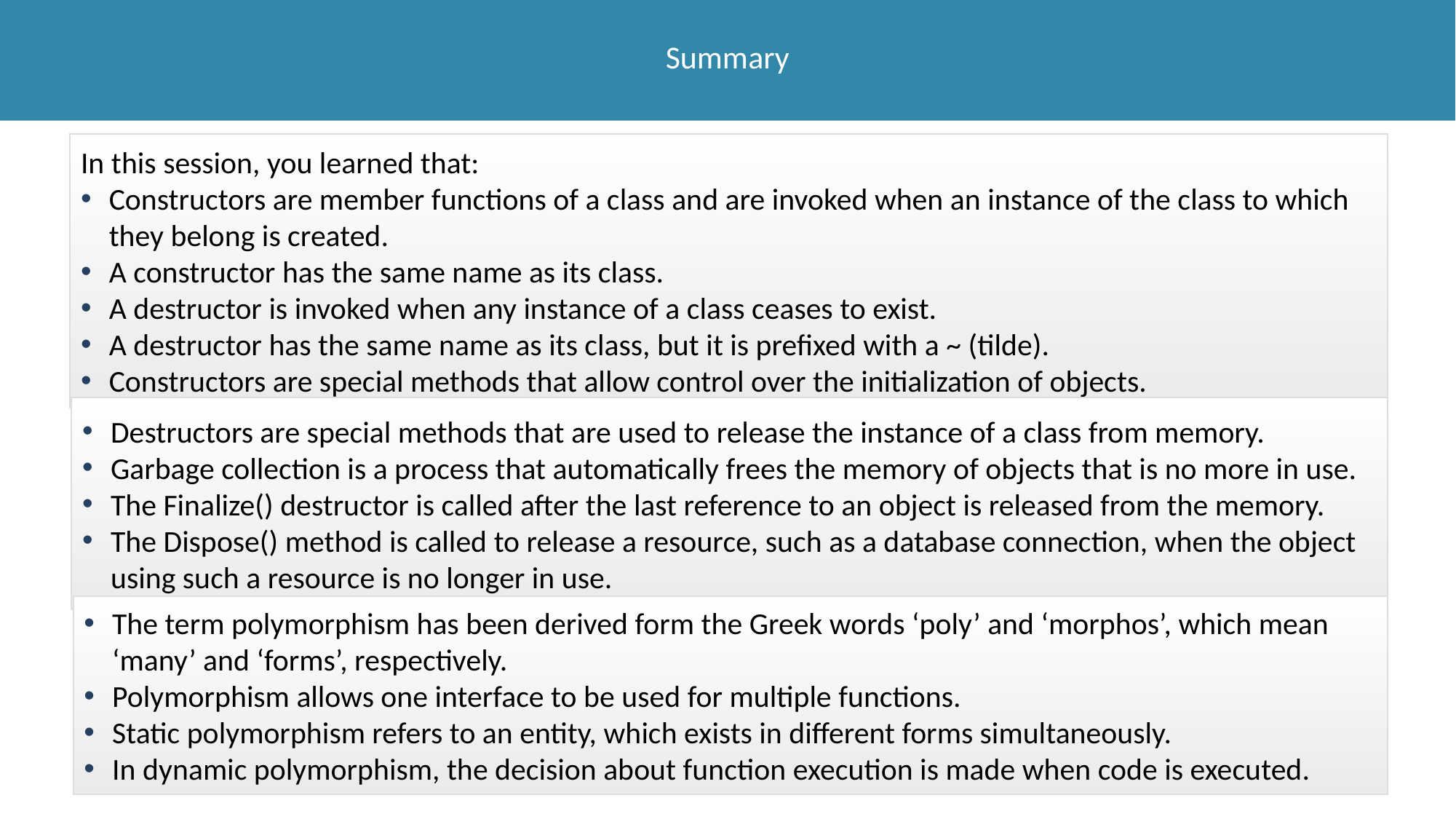

# Summary
In this session, you learned that:
Constructors are member functions of a class and are invoked when an instance of the class to which they belong is created.
A constructor has the same name as its class.
A destructor is invoked when any instance of a class ceases to exist.
A destructor has the same name as its class, but it is prefixed with a ~ (tilde).
Constructors are special methods that allow control over the initialization of objects.
Destructors are special methods that are used to release the instance of a class from memory.
Garbage collection is a process that automatically frees the memory of objects that is no more in use.
The Finalize() destructor is called after the last reference to an object is released from the memory.
The Dispose() method is called to release a resource, such as a database connection, when the object using such a resource is no longer in use.
The term polymorphism has been derived form the Greek words ‘poly’ and ‘morphos’, which mean ‘many’ and ‘forms’, respectively.
Polymorphism allows one interface to be used for multiple functions.
Static polymorphism refers to an entity, which exists in different forms simultaneously.
In dynamic polymorphism, the decision about function execution is made when code is executed.
55